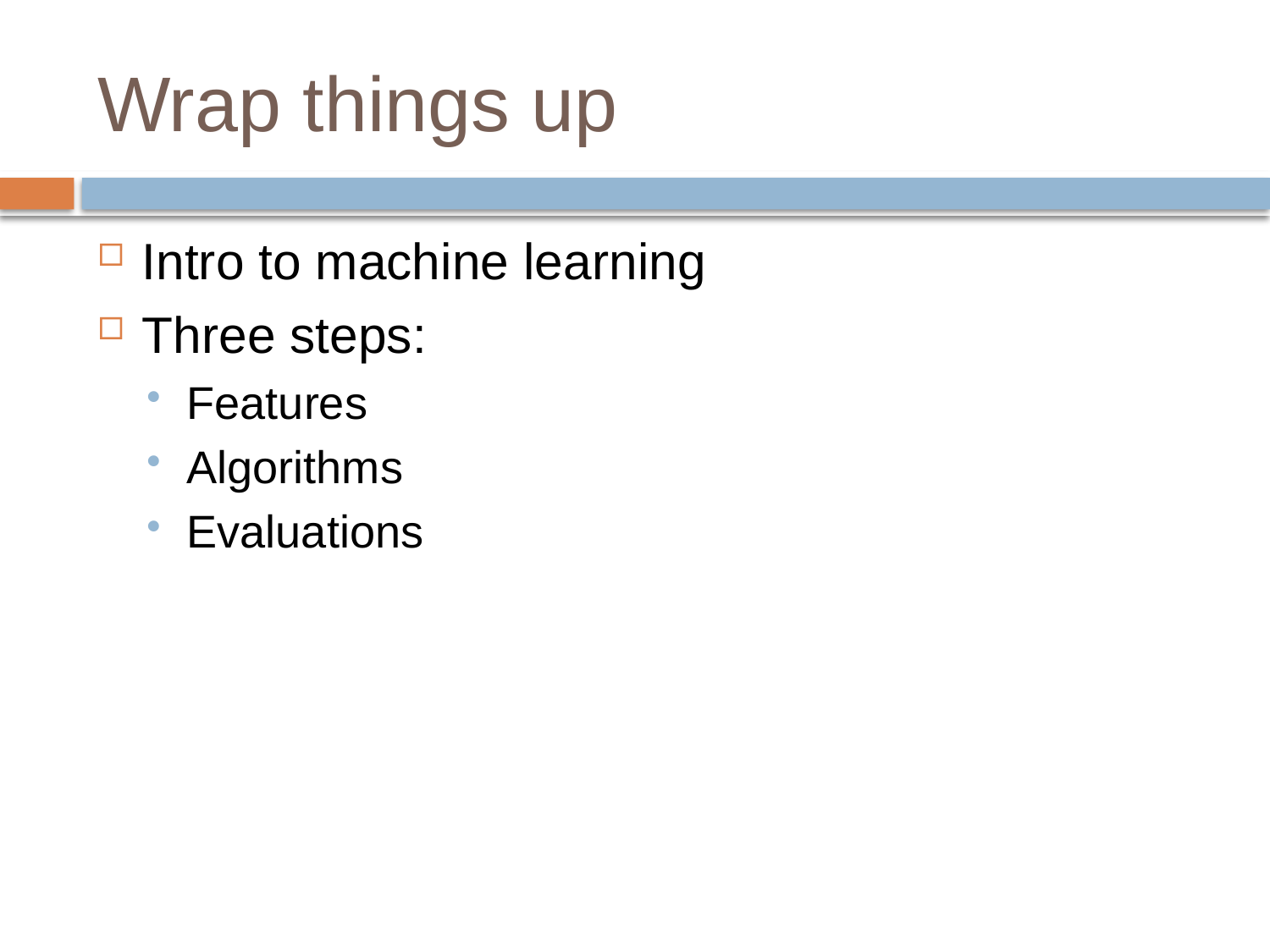

# Wrap things up
Intro to machine learning
Three steps:
Features
Algorithms
Evaluations